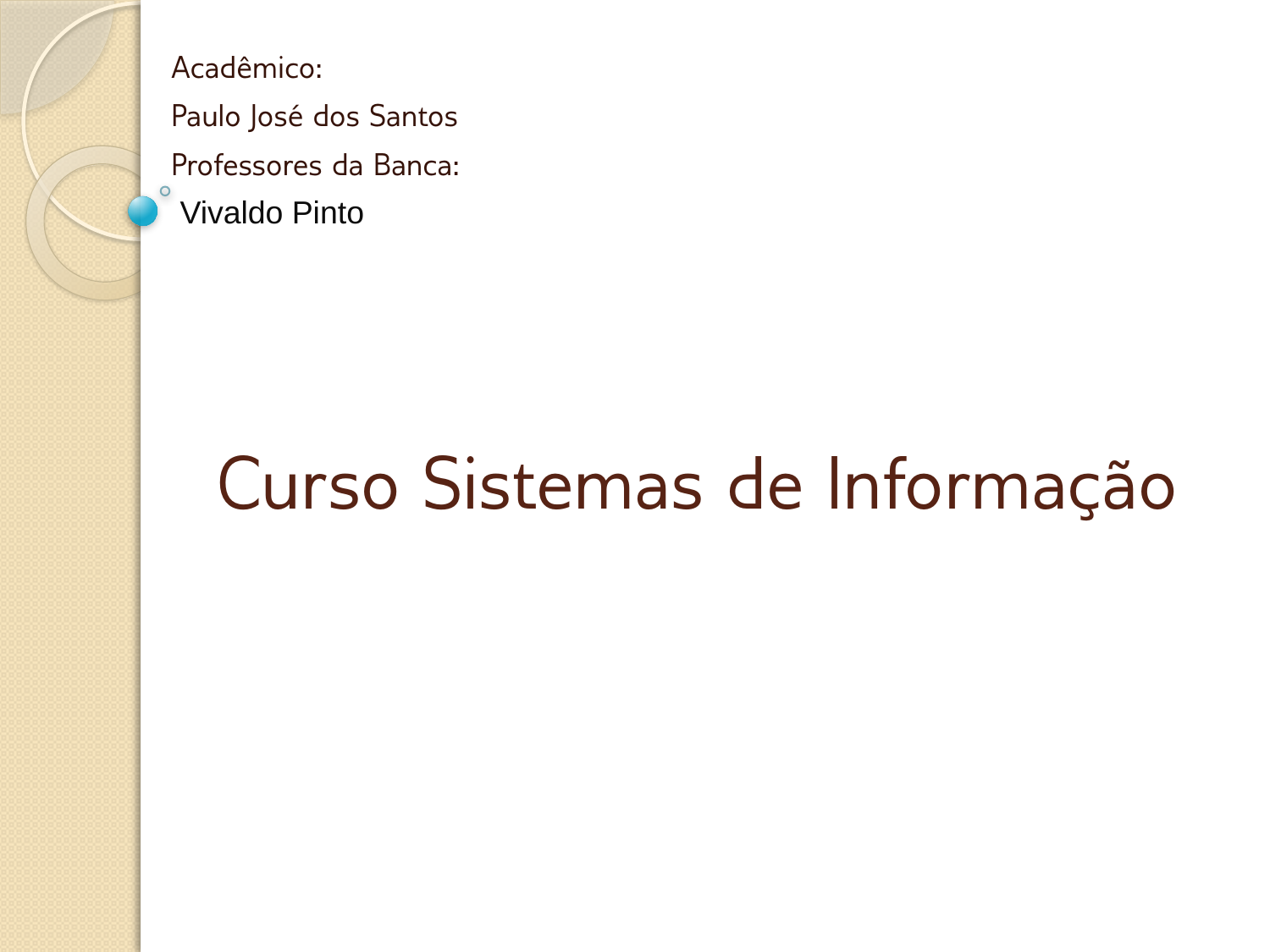

Acadêmico:
Paulo José dos Santos
Professores da Banca:
 Vivaldo Pinto

# Curso Sistemas de Informação